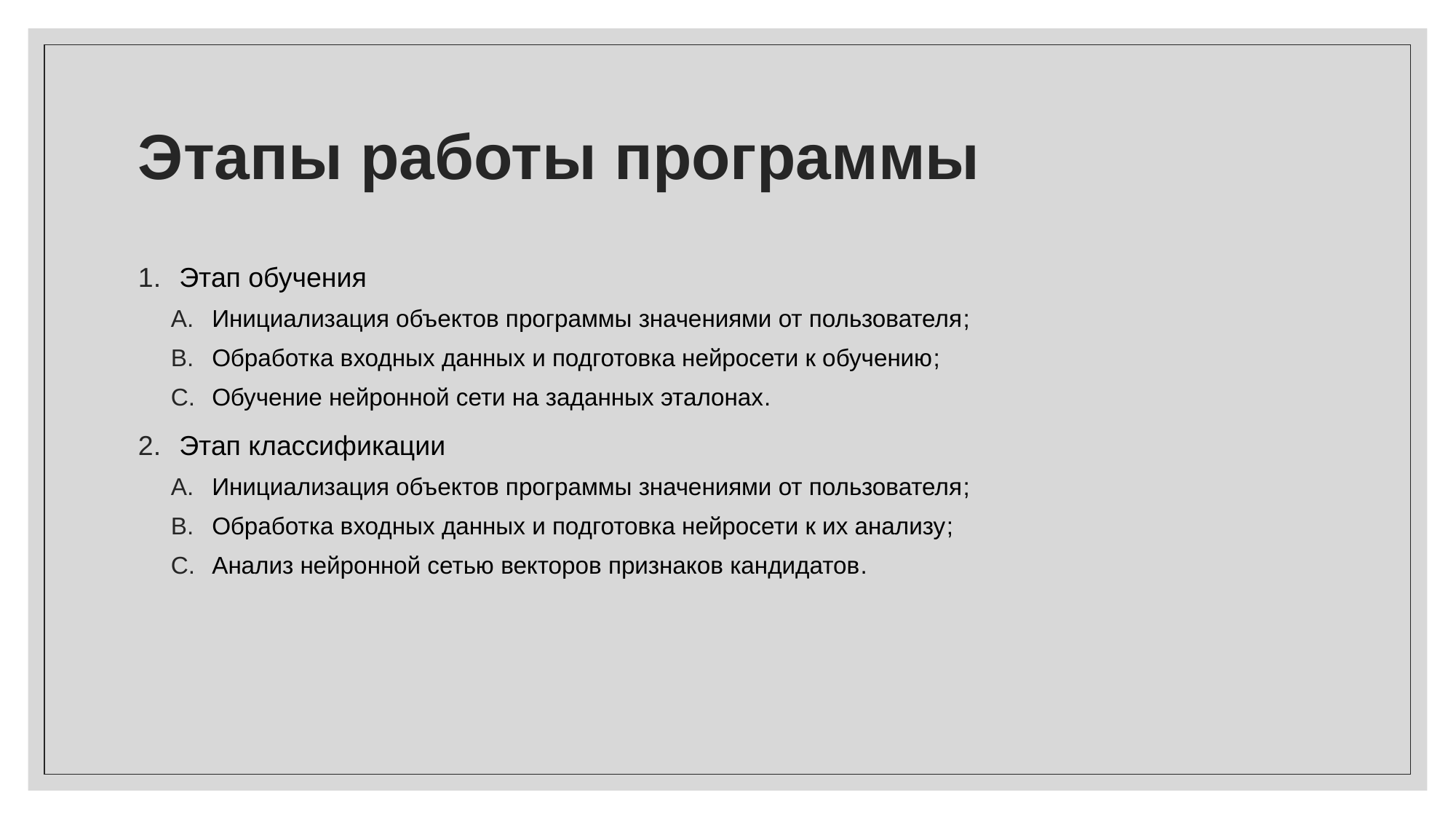

# Этапы работы программы
Этап обучения
Инициализация объектов программы значениями от пользователя;
Обработка входных данных и подготовка нейросети к обучению;
Обучение нейронной сети на заданных эталонах.
Этап классификации
Инициализация объектов программы значениями от пользователя;
Обработка входных данных и подготовка нейросети к их анализу;
Анализ нейронной сетью векторов признаков кандидатов.